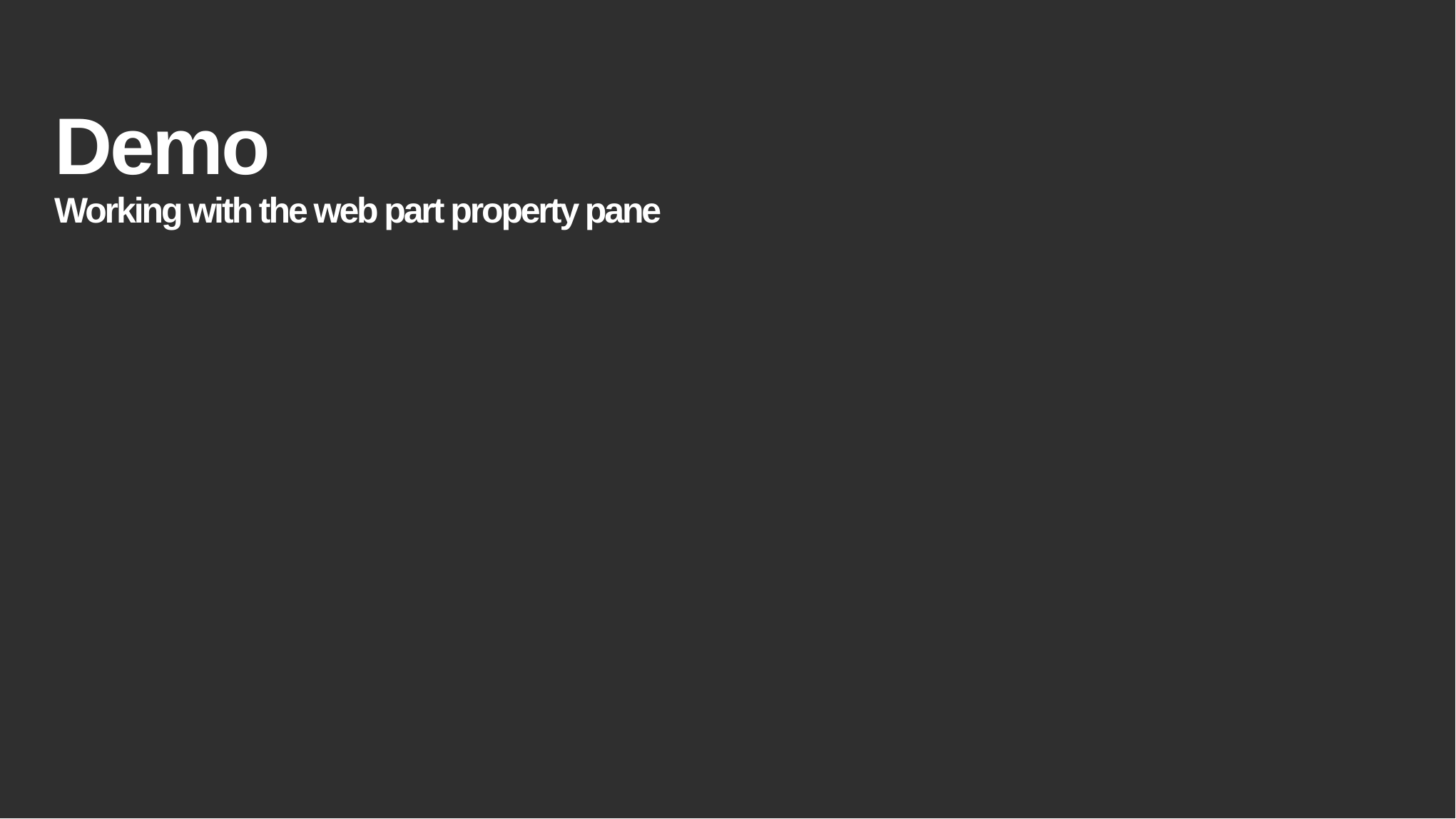

# Demo Working with the web part property pane